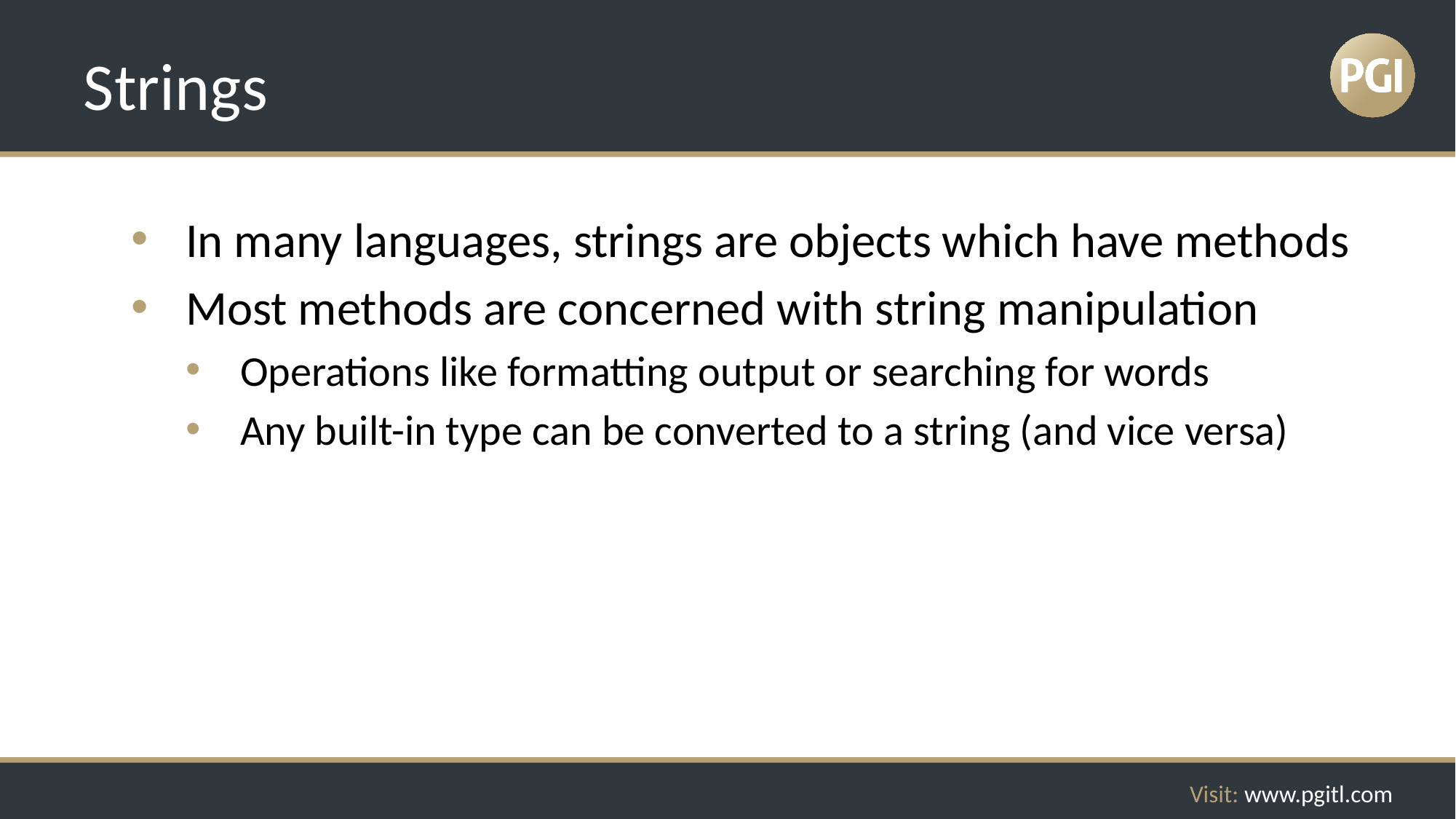

# Strings
In many languages, strings are objects which have methods
Most methods are concerned with string manipulation
Operations like formatting output or searching for words
Any built-in type can be converted to a string (and vice versa)